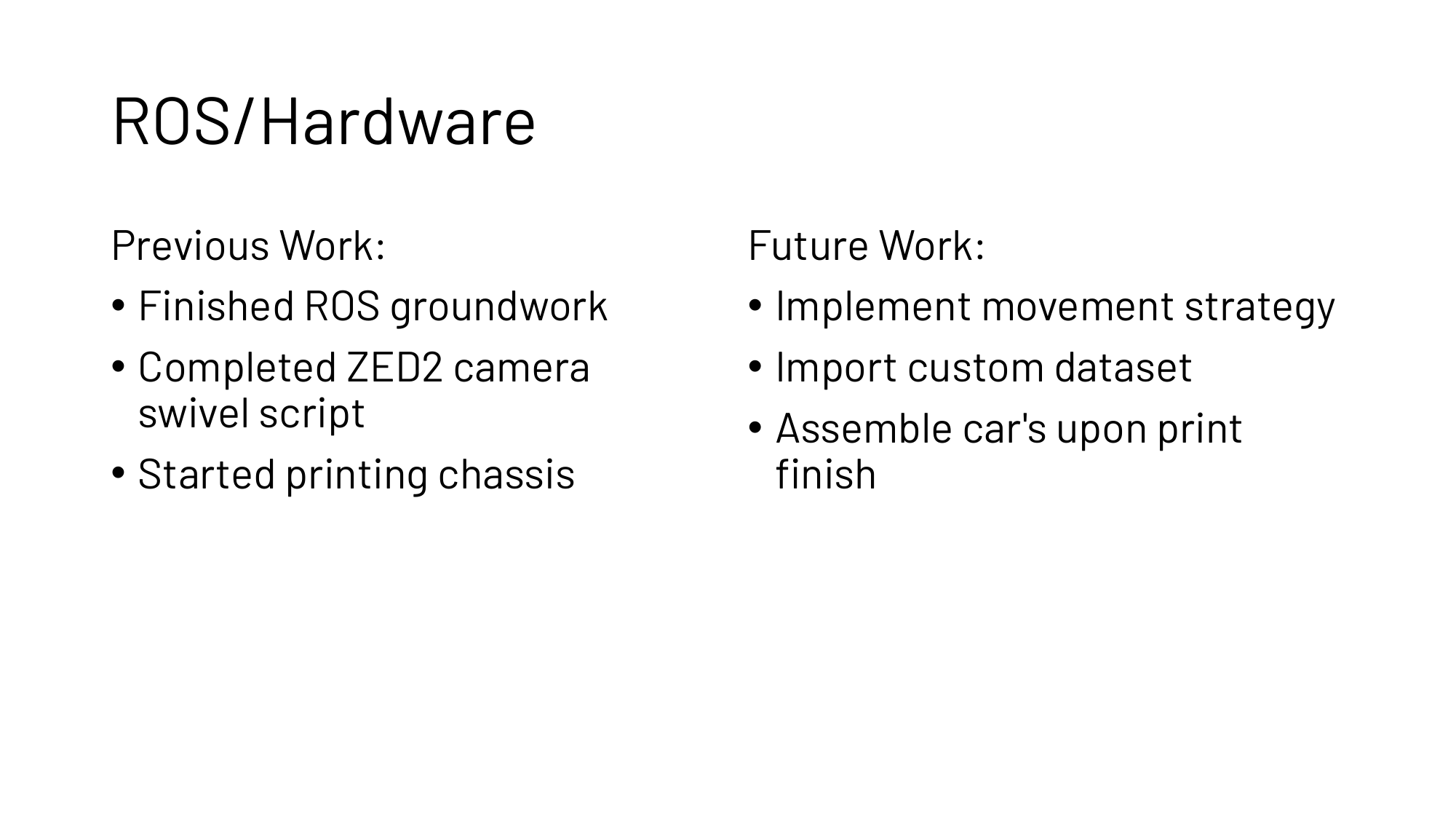

# ROS/Hardware
Previous Work:
Finished ROS groundwork
Completed ZED2 camera swivel script
Started printing chassis

Future Work:
Implement movement strategy
Import custom dataset
Assemble car's upon print finish